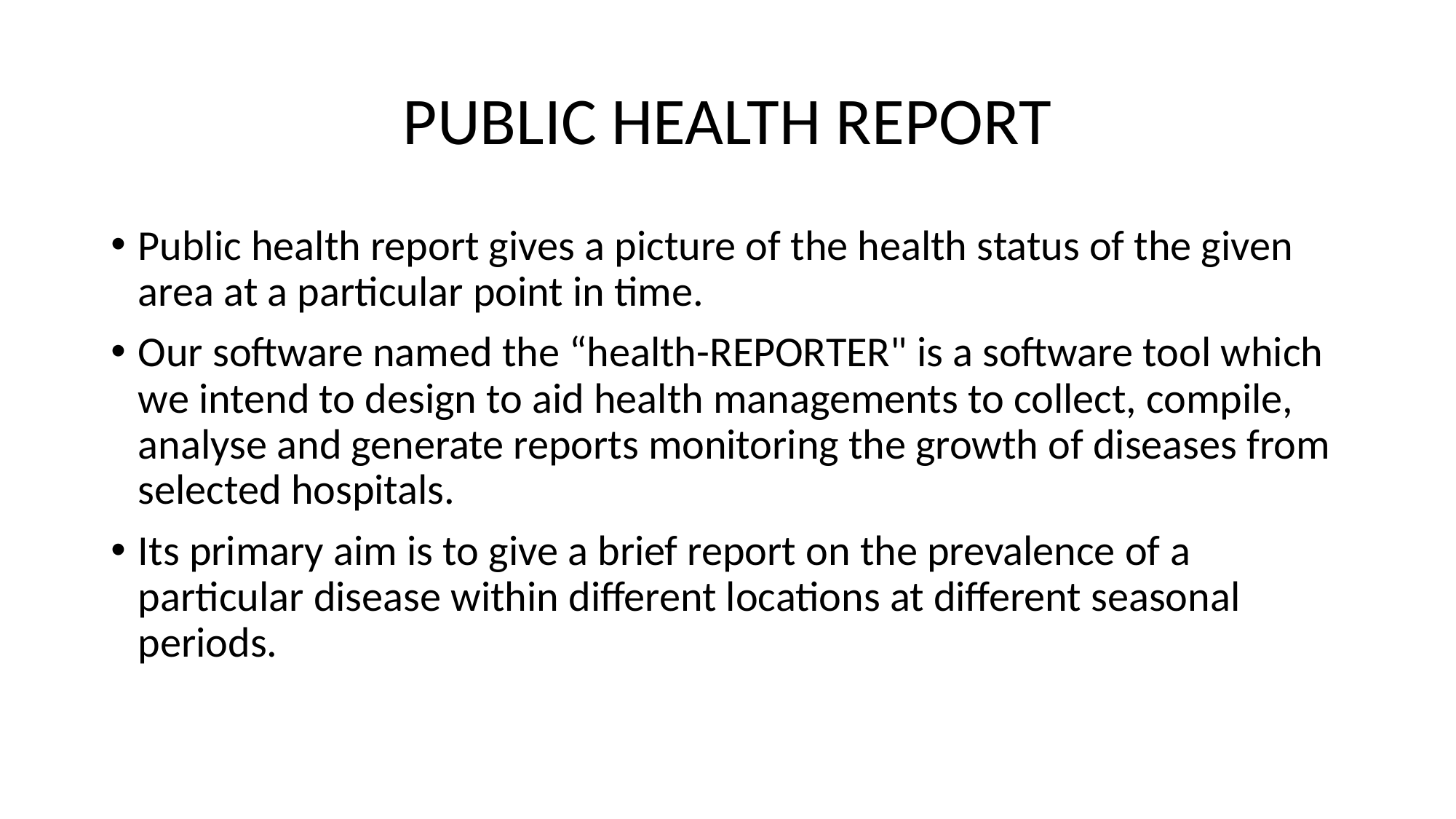

# PUBLIC HEALTH REPORT
Public health report gives a picture of the health status of the given area at a particular point in time.
Our software named the “health-REPORTER" is a software tool which we intend to design to aid health managements to collect, compile, analyse and generate reports monitoring the growth of diseases from selected hospitals.
Its primary aim is to give a brief report on the prevalence of a particular disease within different locations at different seasonal periods.